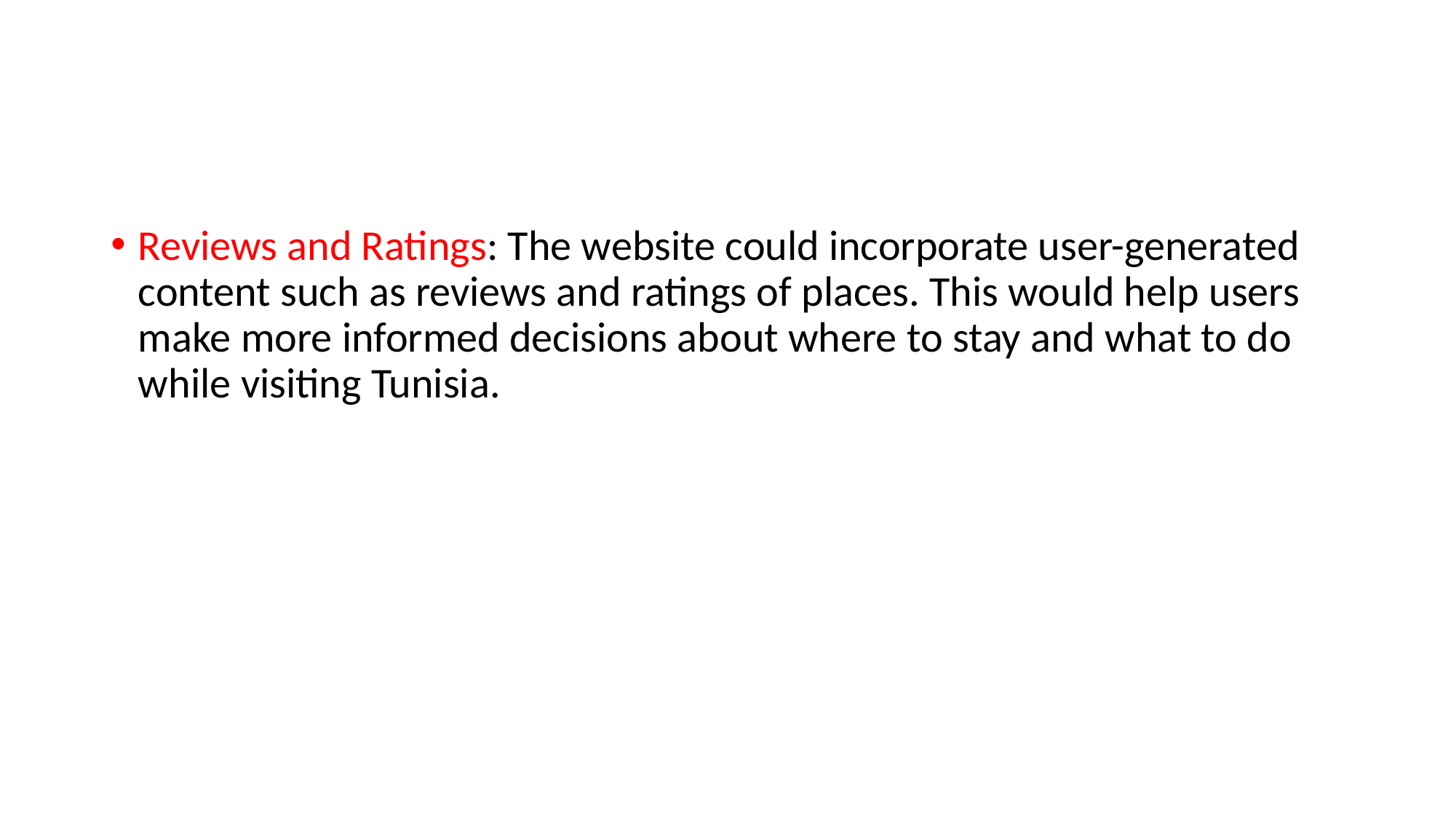

#
Reviews and Ratings: The website could incorporate user-generated content such as reviews and ratings of places. This would help users make more informed decisions about where to stay and what to do while visiting Tunisia.